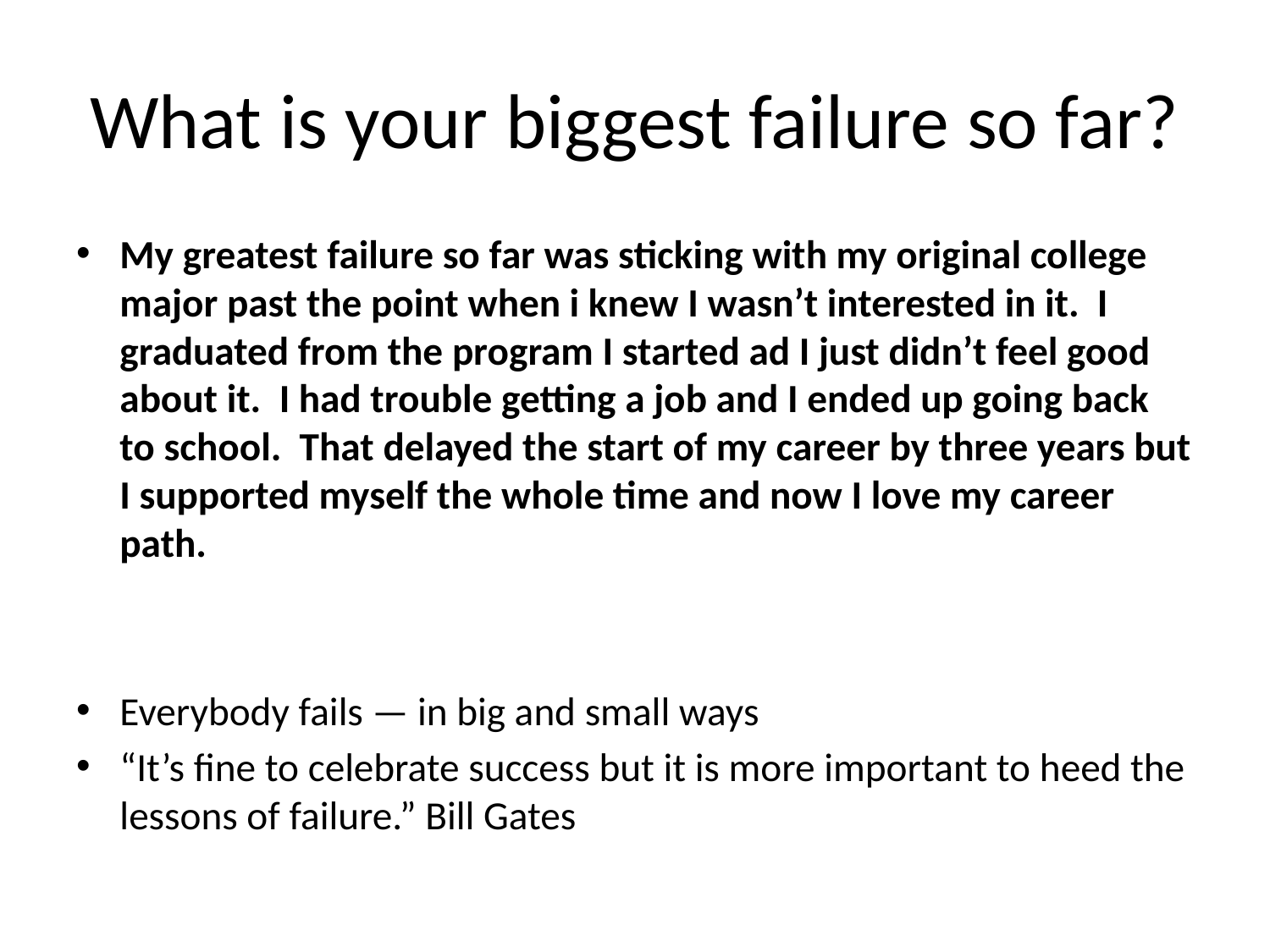

# What is your biggest failure so far?
My greatest failure so far was sticking with my original college major past the point when i knew I wasn’t interested in it.  I graduated from the program I started ad I just didn’t feel good about it.  I had trouble getting a job and I ended up going back to school.  That delayed the start of my career by three years but I supported myself the whole time and now I love my career path.

Everybody fails — in big and small ways
“It’s fine to celebrate success but it is more important to heed the lessons of failure.” Bill Gates